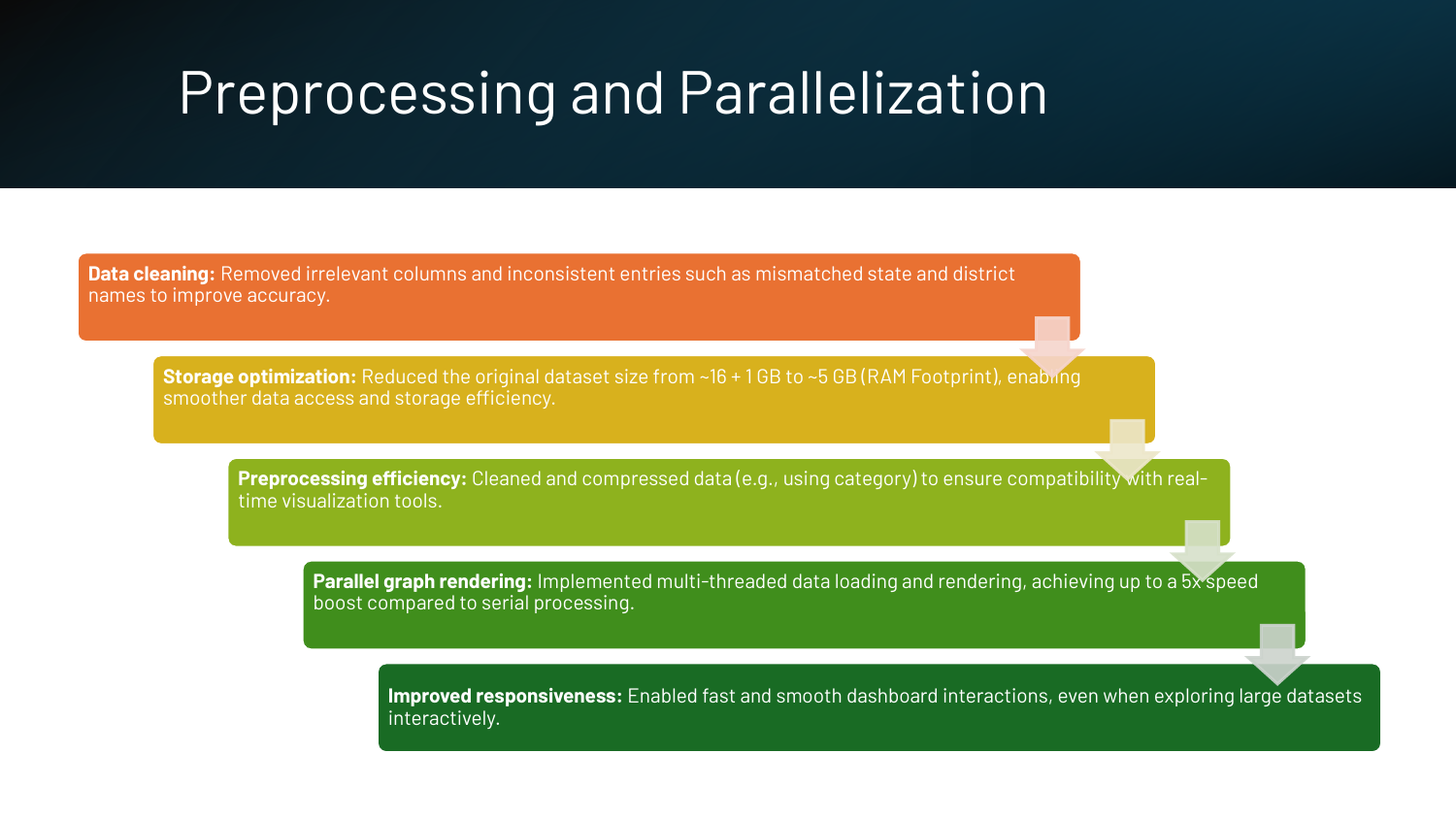

# Preprocessing and Parallelization
Data cleaning: Removed irrelevant columns and inconsistent entries such as mismatched state and district names to improve accuracy.
Storage optimization: Reduced the original dataset size from ~16 + 1 GB to ~5 GB (RAM Footprint), enabling smoother data access and storage efficiency.
Preprocessing efficiency: Cleaned and compressed data (e.g., using category) to ensure compatibility with real-time visualization tools.
Parallel graph rendering: Implemented multi-threaded data loading and rendering, achieving up to a 5x speed boost compared to serial processing.
Improved responsiveness: Enabled fast and smooth dashboard interactions, even when exploring large datasets interactively.